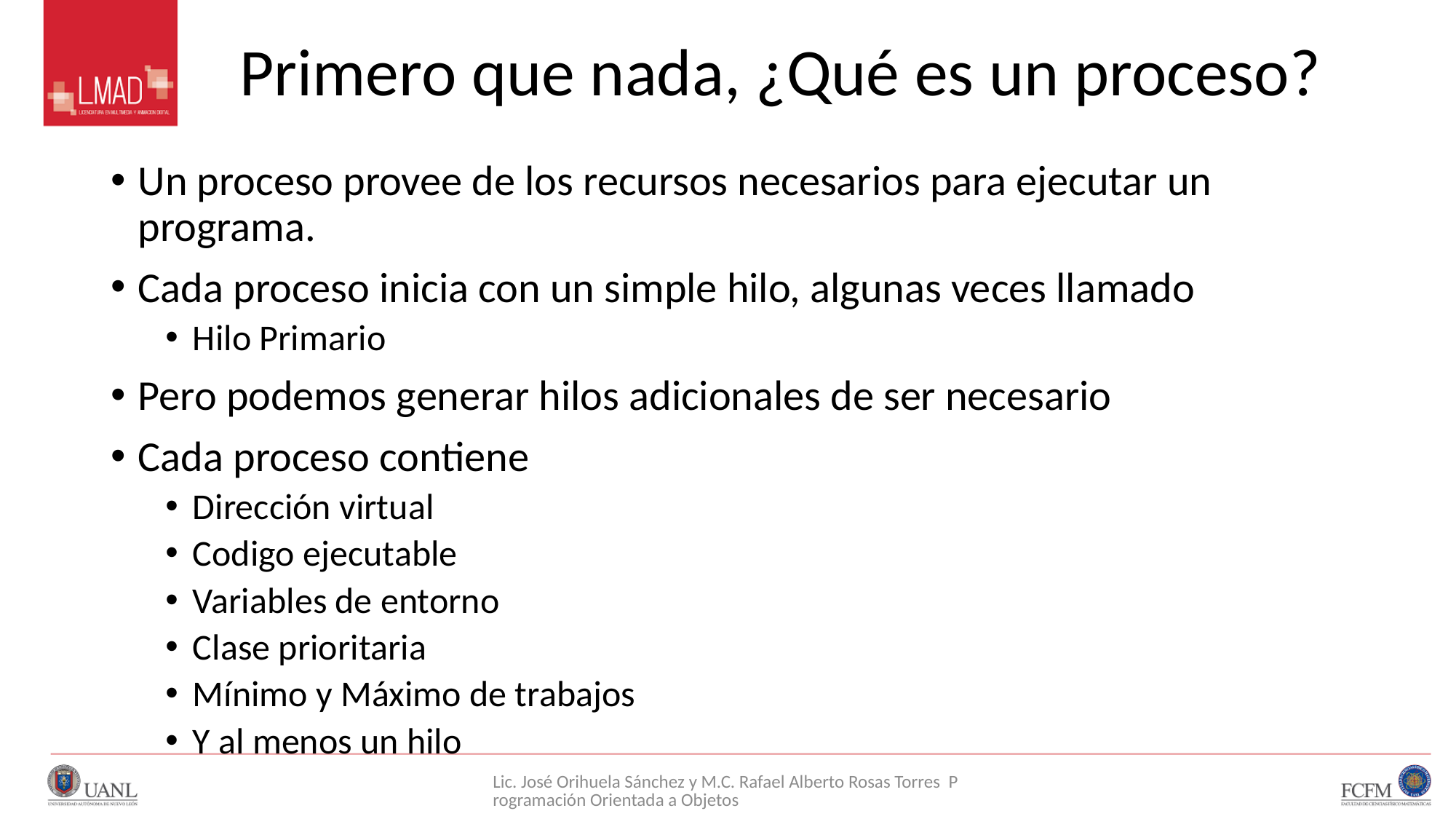

# Primero que nada, ¿Qué es un proceso?
Un proceso provee de los recursos necesarios para ejecutar un programa.
Cada proceso inicia con un simple hilo, algunas veces llamado
Hilo Primario
Pero podemos generar hilos adicionales de ser necesario
Cada proceso contiene
Dirección virtual
Codigo ejecutable
Variables de entorno
Clase prioritaria
Mínimo y Máximo de trabajos
Y al menos un hilo
Lic. José Orihuela Sánchez y M.C. Rafael Alberto Rosas Torres  Programación Orientada a Objetos